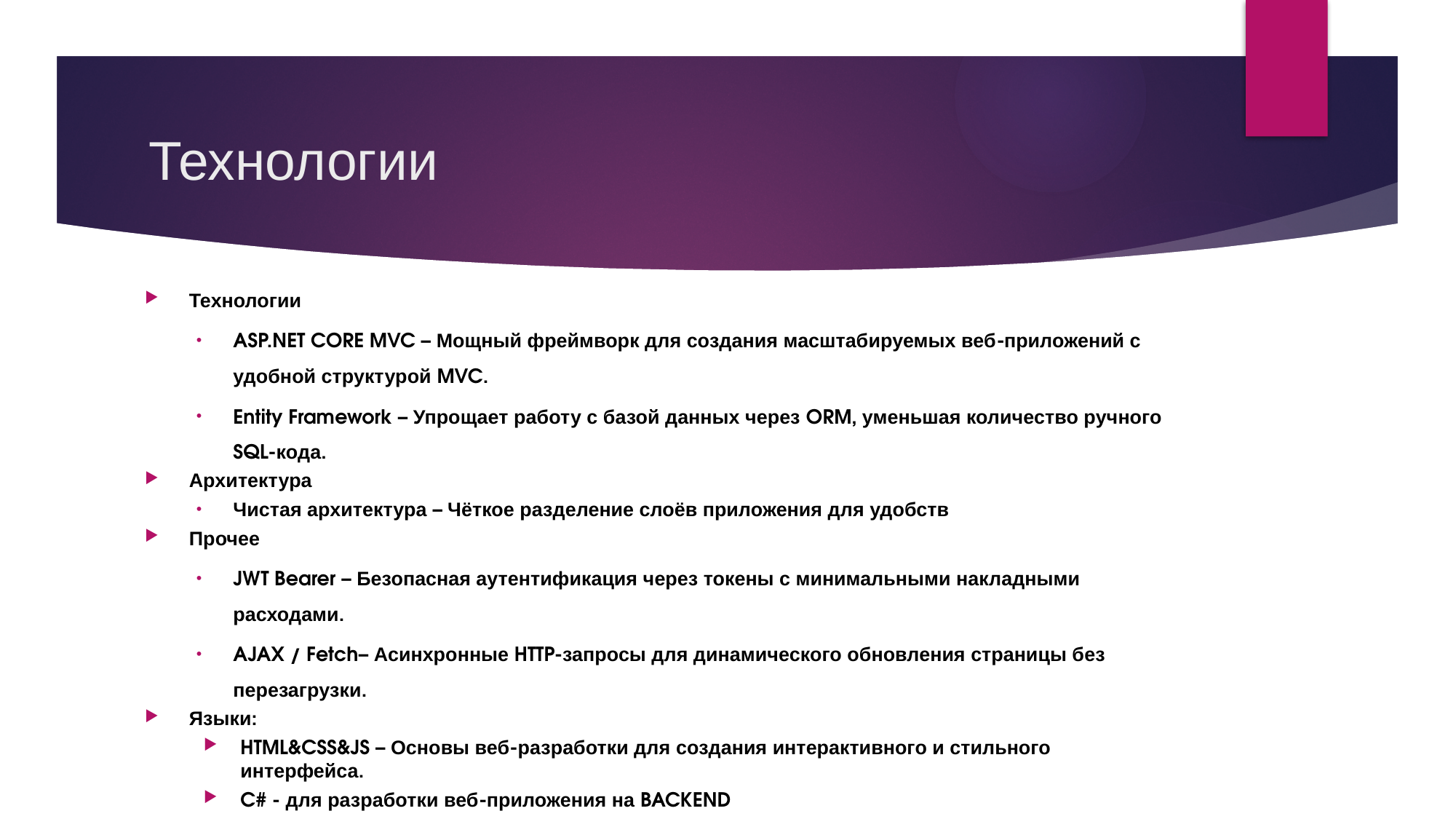

# Технологии
Технологии
ASP.NET CORE MVC – Мощный фреймворк для создания масштабируемых веб-приложений с удобной структурой MVC.
Entity Framework – Упрощает работу с базой данных через ORM, уменьшая количество ручного SQL-кода.
Архитектура
Чистая архитектура – Чёткое разделение слоёв приложения для удобств
Прочее
JWT Bearer – Безопасная аутентификация через токены с минимальными накладными расходами.
AJAX / Fetch– Асинхронные HTTP-запросы для динамического обновления страницы без перезагрузки.
Языки:
HTML&CSS&JS – Основы веб-разработки для создания интерактивного и стильного интерфейса.
C# - для разработки веб-приложения на BACKEND